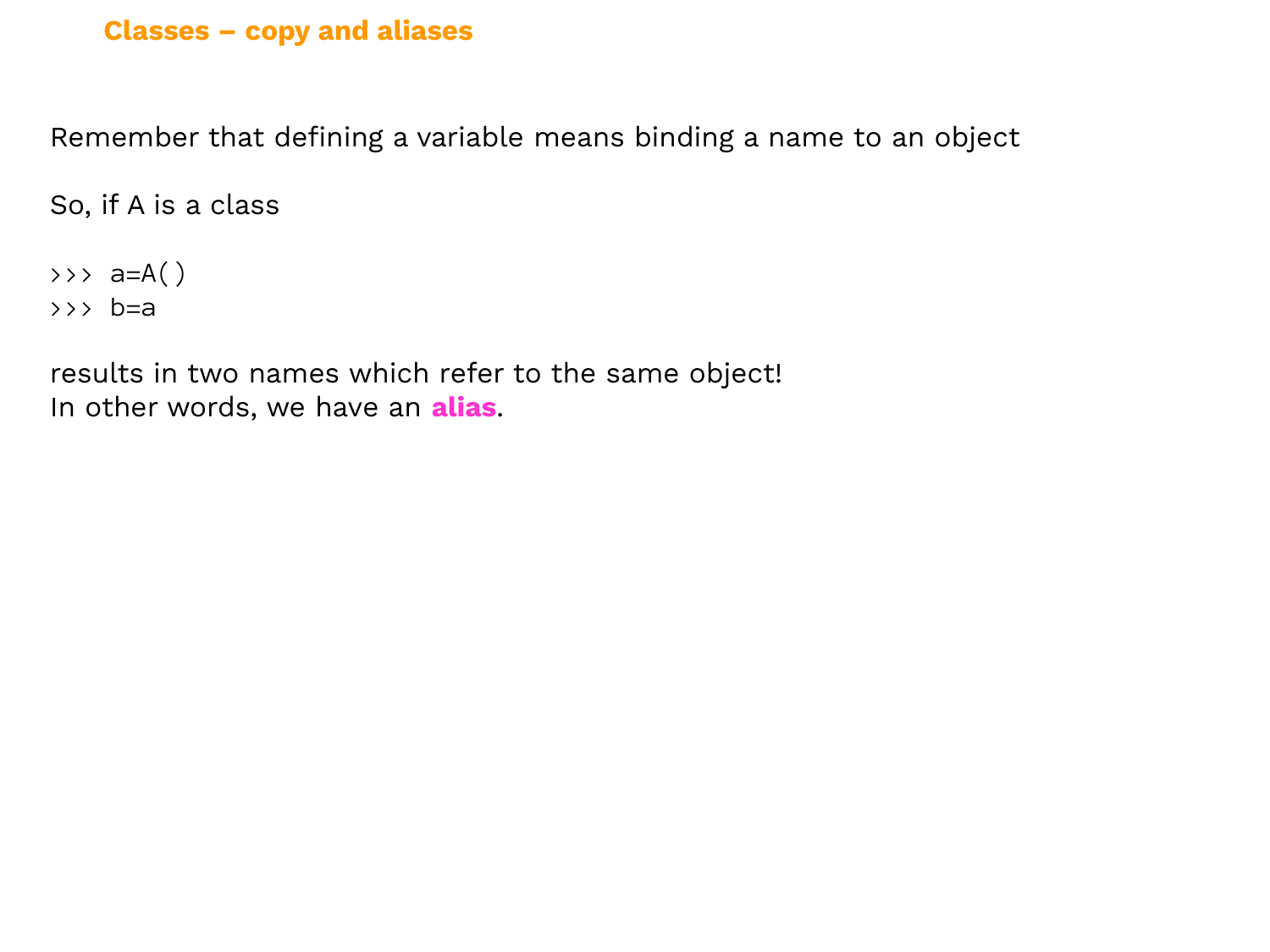

Classes – copy and aliases
Remember that defining a variable means binding a name to an object

So, if A is a class

>>> a=A()
>>> b=a

results in two names which refer to the same object!
In other words, we have an alias.